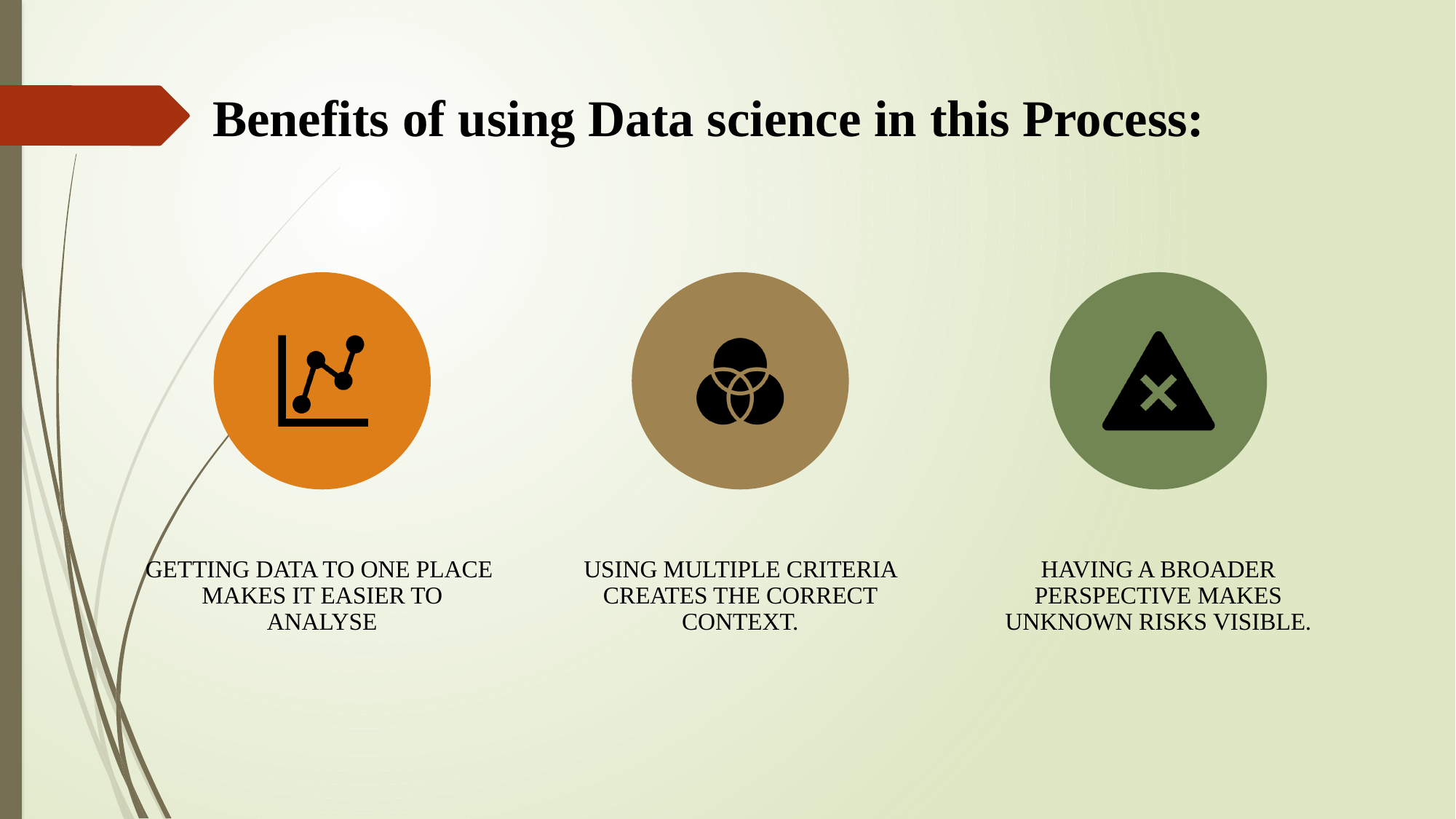

Benefits of using Data science in this Process:
Getting data to one place  makes it easier to analyse
Using Multiple criteria creates the correct context.
Having a broader perspective makes unknown risks visible.